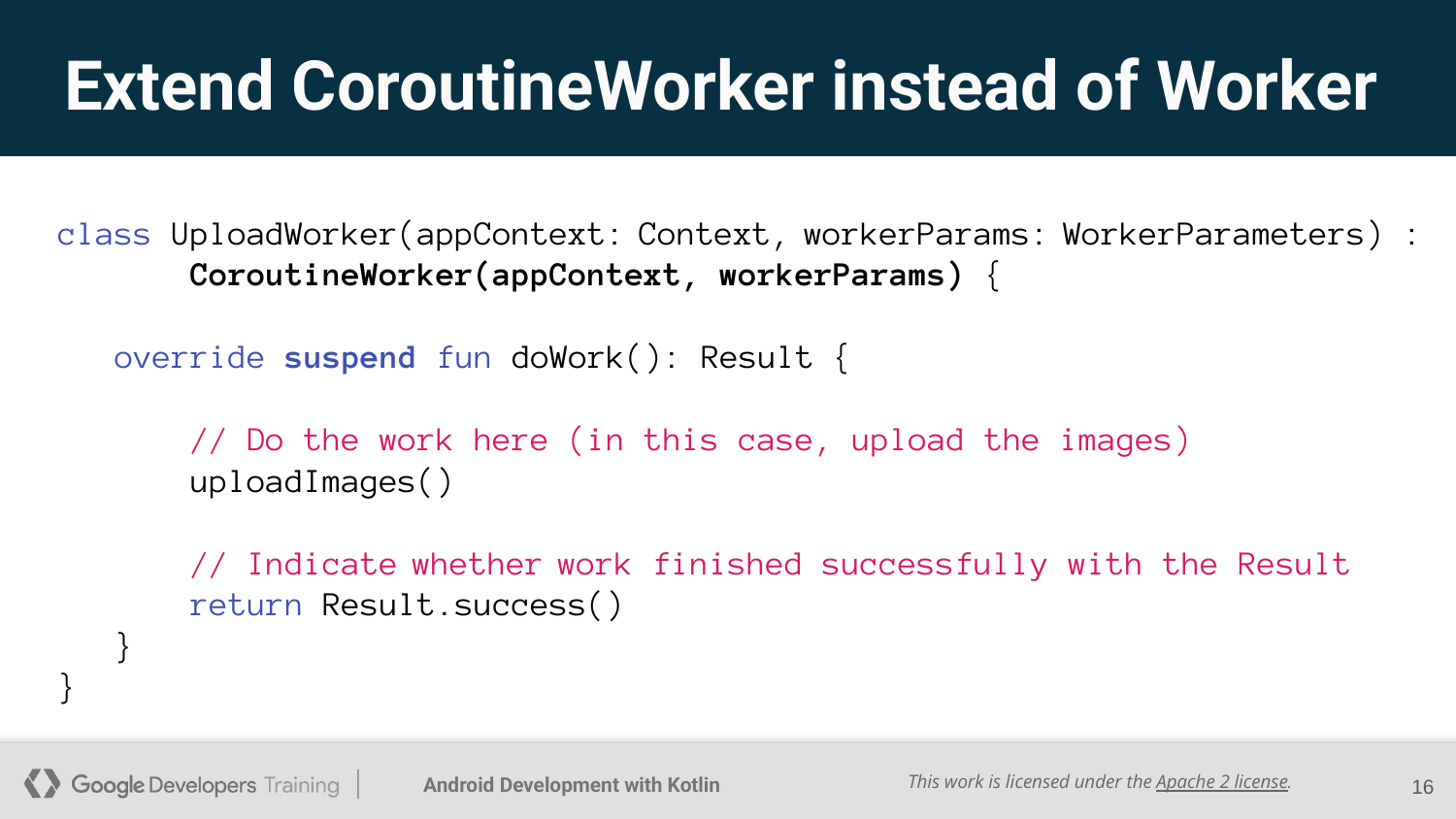

# Extend CoroutineWorker instead of Worker
class UploadWorker(appContext: Context, workerParams: WorkerParameters) :
       CoroutineWorker(appContext, workerParams) {

   override suspend fun doWork(): Result {

       // Do the work here (in this case, upload the images)
       uploadImages()

       // Indicate whether work finished successfully with the Result
       return Result.success()
   }
}
16